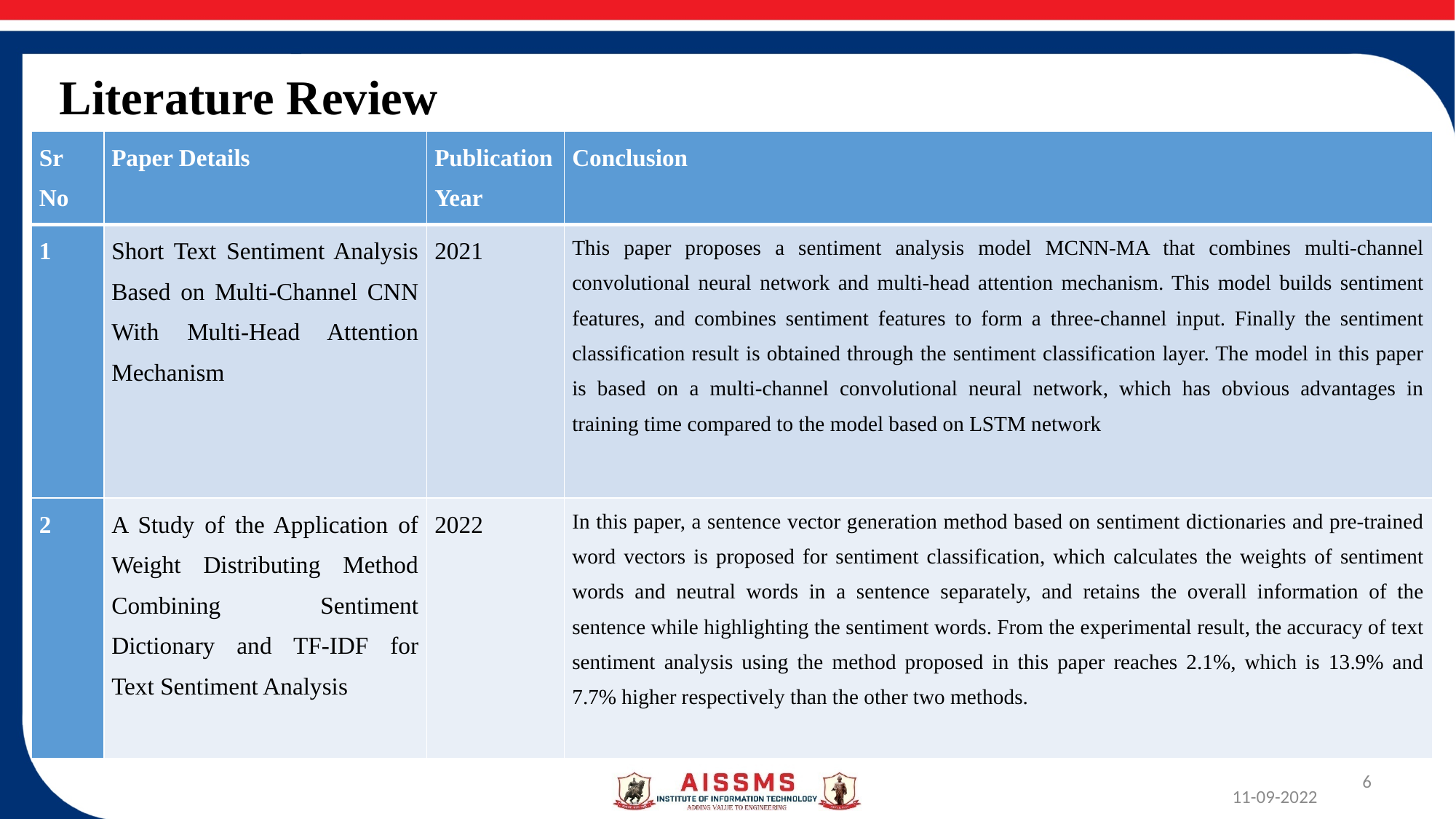

Literature Review
| Sr No | Paper Details | Publication Year | Conclusion |
| --- | --- | --- | --- |
| 1 | Short Text Sentiment Analysis Based on Multi-Channel CNN With Multi-Head Attention Mechanism | 2021 | This paper proposes a sentiment analysis model MCNN-MA that combines multi-channel convolutional neural network and multi-head attention mechanism. This model builds sentiment features, and combines sentiment features to form a three-channel input. Finally the sentiment classification result is obtained through the sentiment classification layer. The model in this paper is based on a multi-channel convolutional neural network, which has obvious advantages in training time compared to the model based on LSTM network |
| 2 | A Study of the Application of Weight Distributing Method Combining Sentiment Dictionary and TF-IDF for Text Sentiment Analysis | 2022 | In this paper, a sentence vector generation method based on sentiment dictionaries and pre-trained word vectors is proposed for sentiment classification, which calculates the weights of sentiment words and neutral words in a sentence separately, and retains the overall information of the sentence while highlighting the sentiment words. From the experimental result, the accuracy of text sentiment analysis using the method proposed in this paper reaches 2.1%, which is 13.9% and 7.7% higher respectively than the other two methods. |
6

11-09-2022